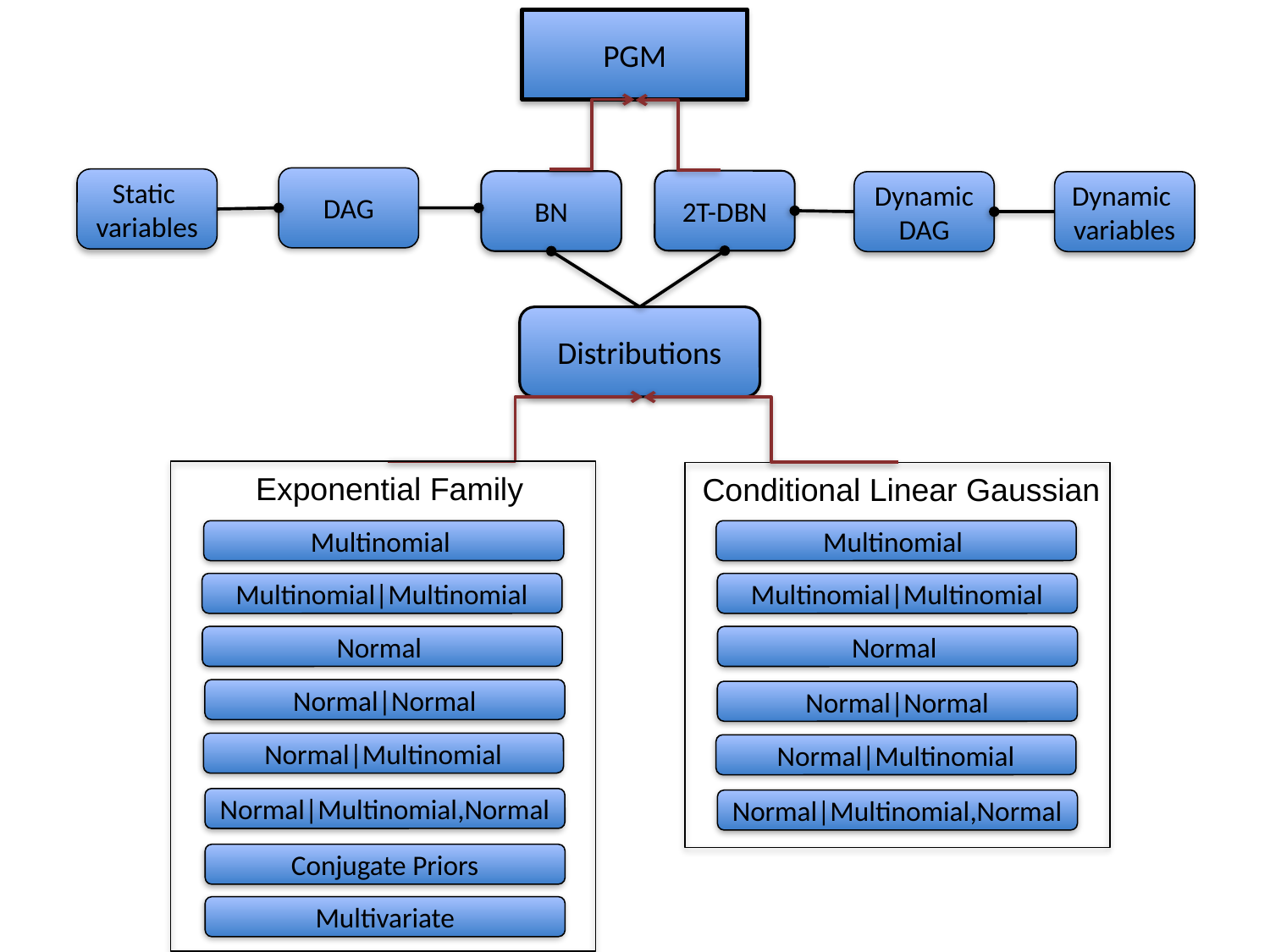

PGM
DAG
Static
variables
2T-DBN
BN
Dynamic DAG
Dynamic
variables
Distributions

Exponential Family
Conditional Linear Gaussian
Multinomial
Multinomial
Multinomial|Multinomial
Multinomial|Multinomial
Normal
Normal
Normal|Normal
Normal|Normal
Normal|Multinomial
Normal|Multinomial
Normal|Multinomial,Normal
Normal|Multinomial,Normal
Conjugate Priors
Multivariate